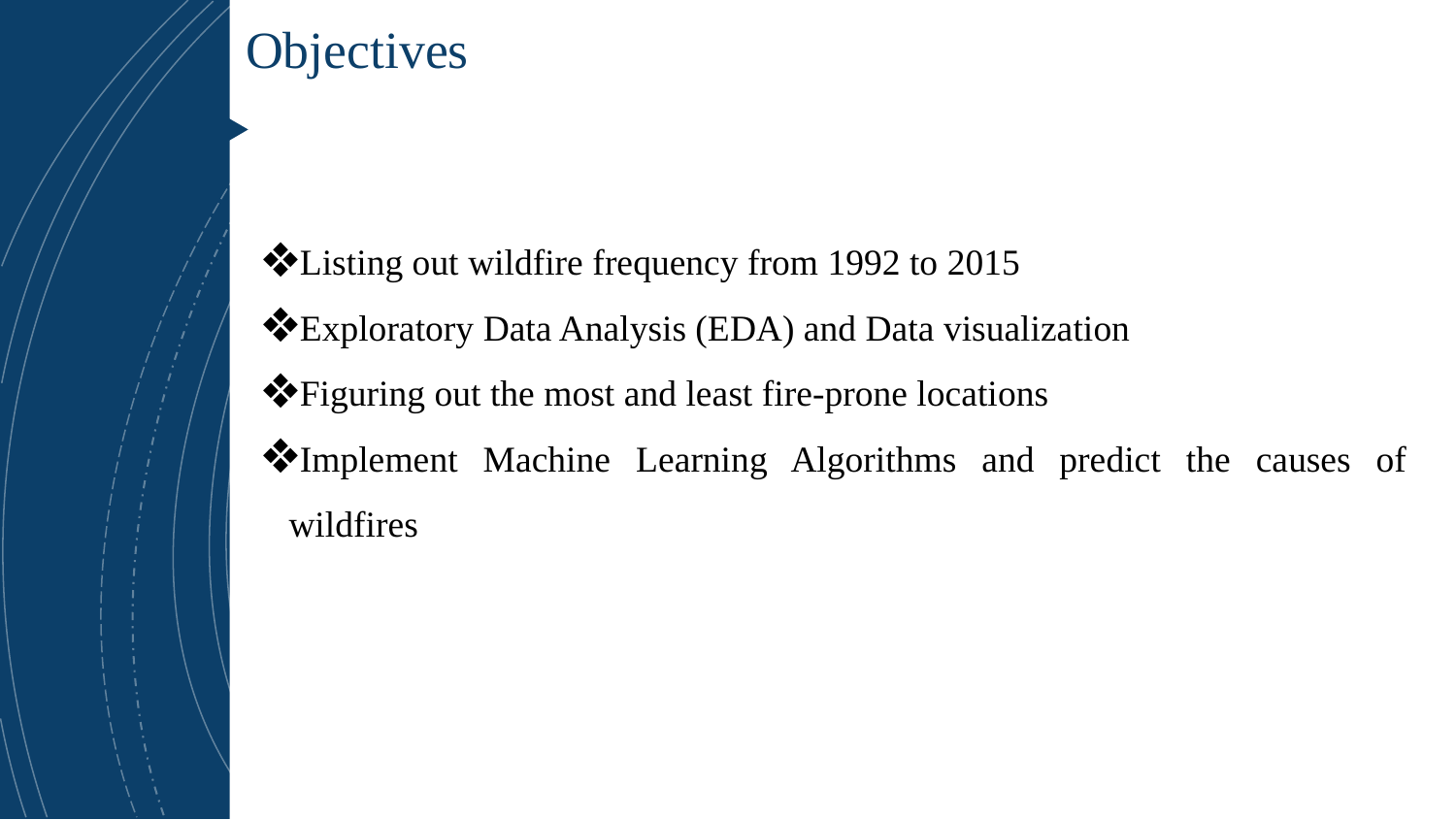

# Objectives

Listing out wildfire frequency from 1992 to 2015
Exploratory Data Analysis (EDA) and Data visualization
Figuring out the most and least fire-prone locations
Implement Machine Learning Algorithms and predict the causes of wildfires